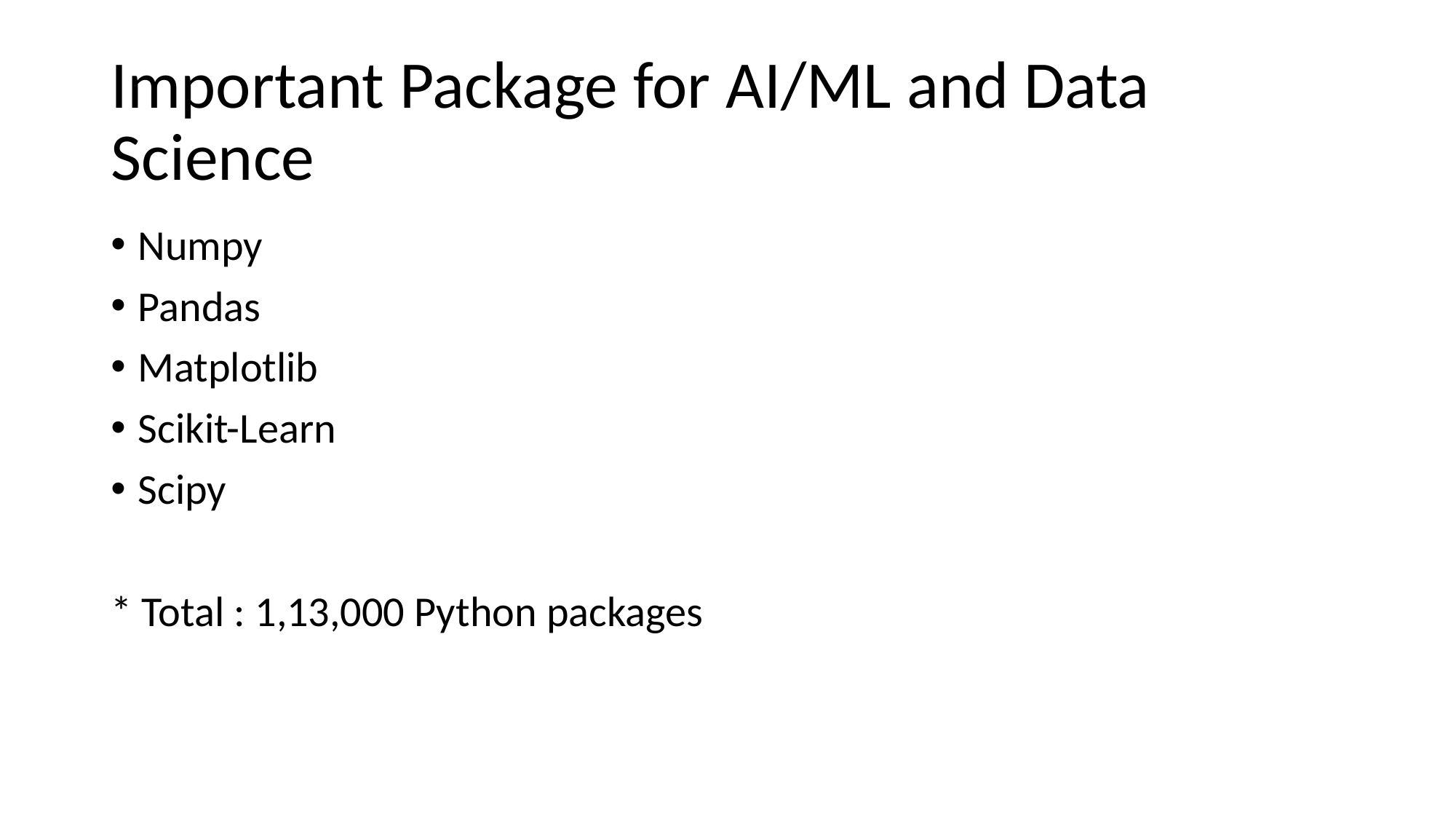

# Important Package for AI/ML and Data Science
Numpy
Pandas
Matplotlib
Scikit-Learn
Scipy

* Total : 1,13,000 Python packages